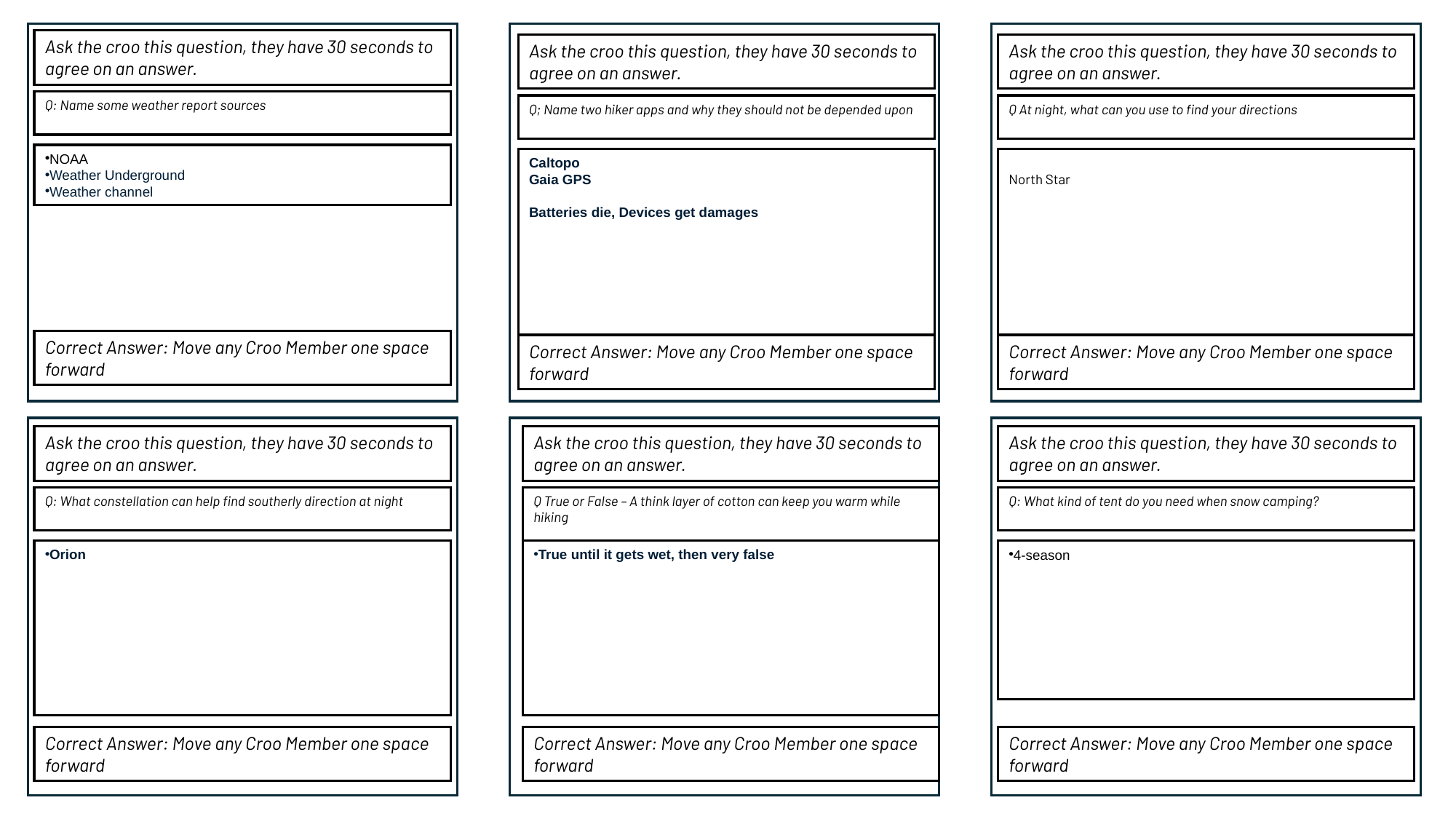

Ask the croo this question, they have 30 seconds to agree on an answer.
Q: Name some weather report sources

NOAA
Weather Underground
Weather channel
Correct Answer: Move any Croo Member one space forward
Ask the croo this question, they have 30 seconds to agree on an answer.
Q; Name two hiker apps and why they should not be depended upon

Caltopo
Gaia GPS

Batteries die, Devices get damages

Correct Answer: Move any Croo Member one space forward
Ask the croo this question, they have 30 seconds to agree on an answer.
Q At night, what can you use to find your directions

North Star

Correct Answer: Move any Croo Member one space forward

Ask the croo this question, they have 30 seconds to agree on an answer.
Q: What constellation can help find southerly direction at night

Orion

Correct Answer: Move any Croo Member one space forward
Ask the croo this question, they have 30 seconds to agree on an answer.
Q True or False – A think layer of cotton can keep you warm while hiking

True until it gets wet, then very false

Correct Answer: Move any Croo Member one space forward
Ask the croo this question, they have 30 seconds to agree on an answer.
Q: What kind of tent do you need when snow camping?

4-season

Correct Answer: Move any Croo Member one space forward